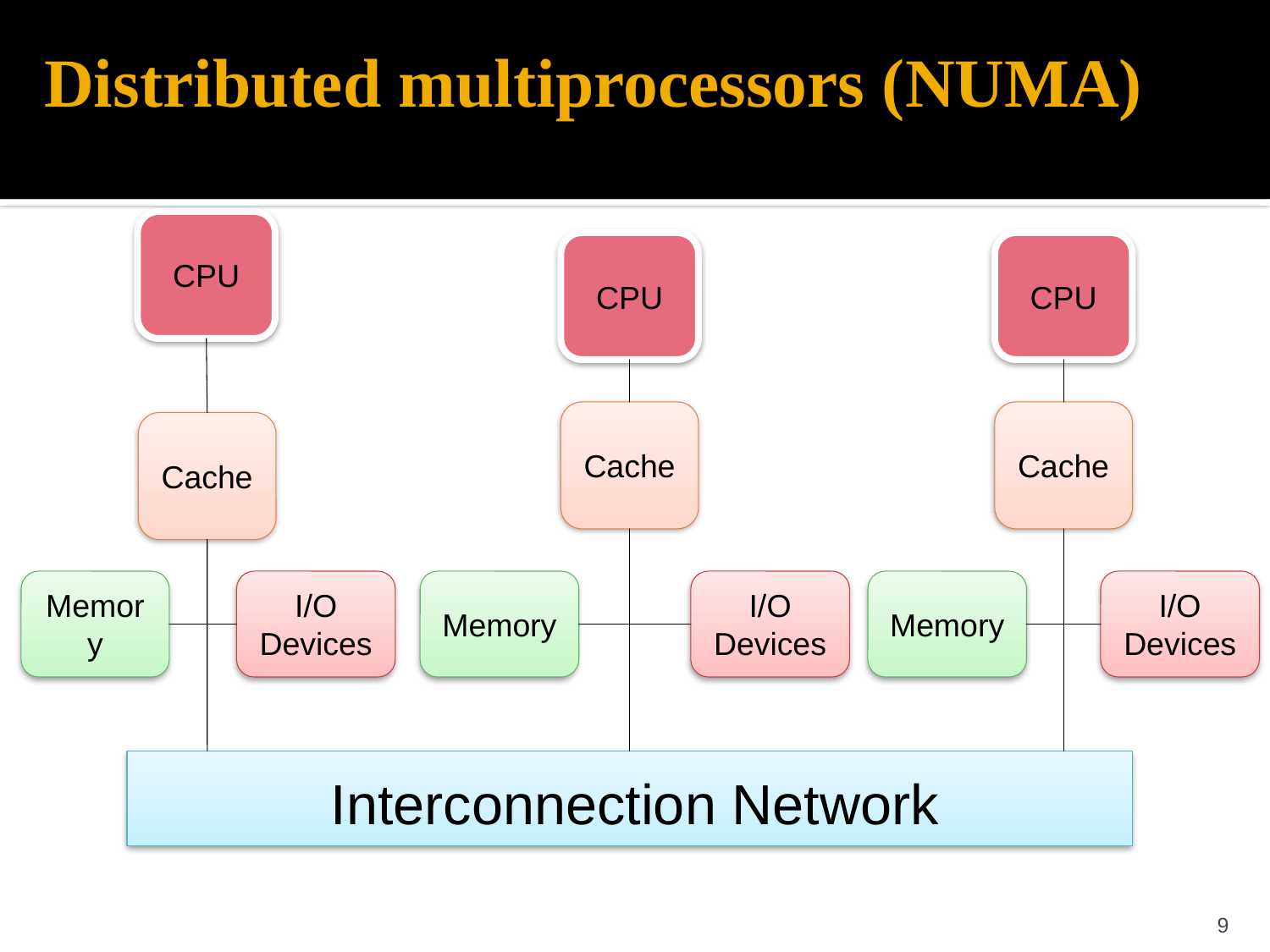

# Distributed multiprocessors (NUMA)
CPU
CPU
CPU
Cache
Cache
Cache
Memory
I/O Devices
Memory
I/O Devices
Memory
I/O Devices
Interconnection Network
9